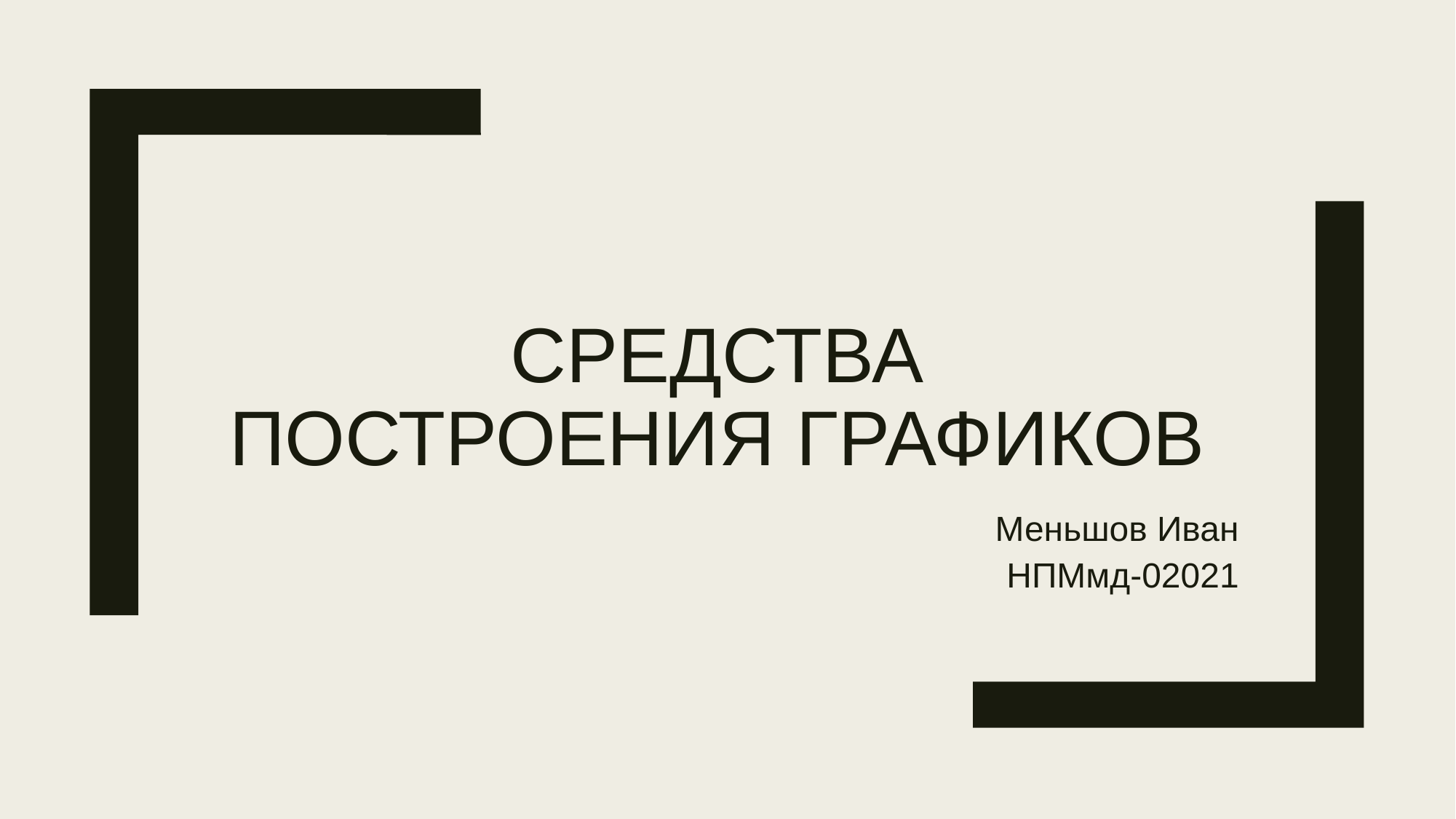

# Средства построения графиков
Меньшов Иван
НПМмд-02021